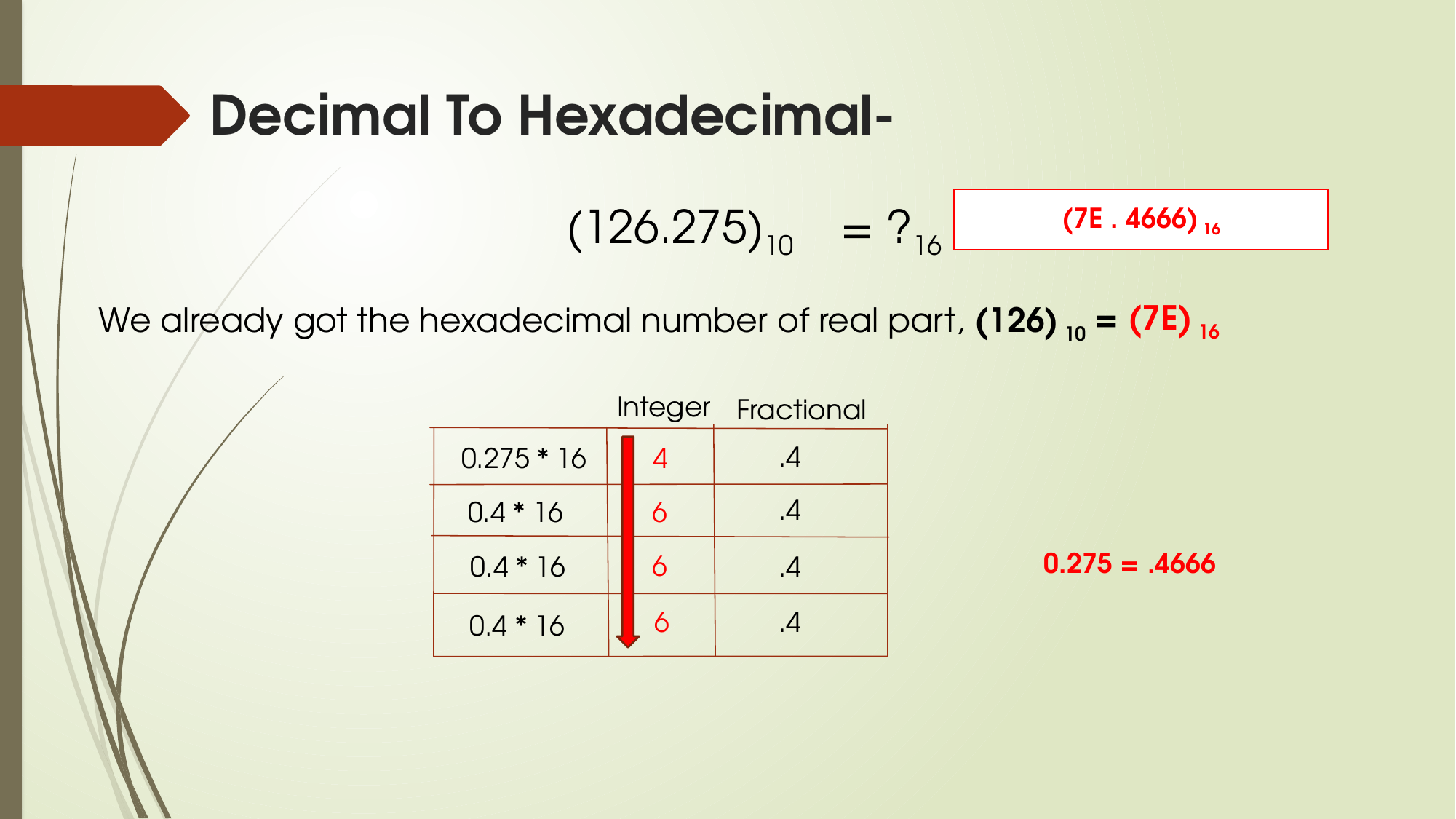

Decimal To Hexadecimal-
(126.275)10     = ?16

(7E . 4666) 16

   = (7E) 16
We already got the hexadecimal number of real part, (126) 10

Integer
Fractional
.4
0.275 * 16
4

.4
6
0.4 * 16
0.275 = .4666
6
0.4 * 16
.4
6
.4
0.4 * 16